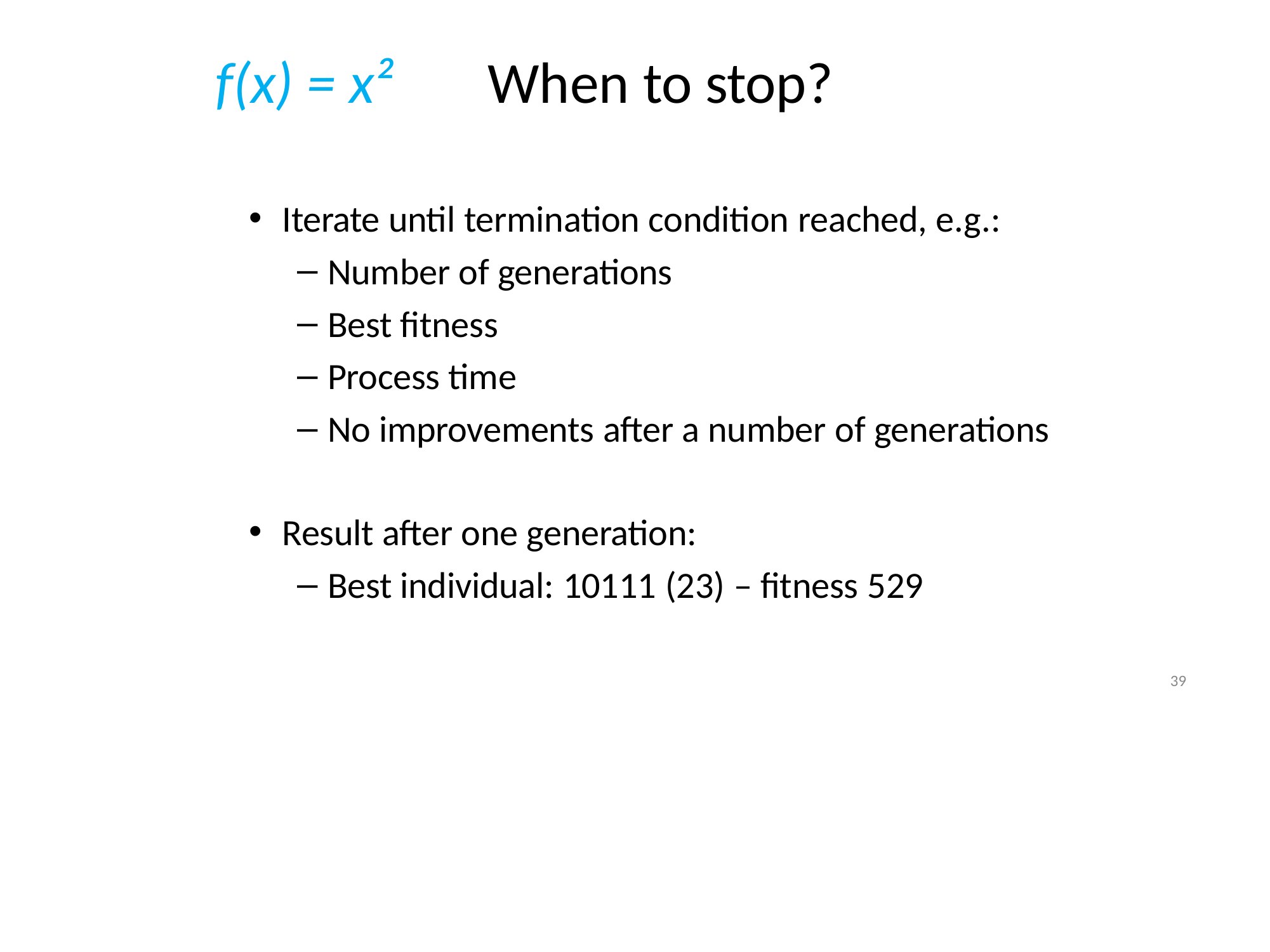

# f(x) = x²	When to stop?
Iterate until termination condition reached, e.g.:
Number of generations
Best fitness
Process time
No improvements after a number of generations

Result after one generation:
Best individual: 10111 (23) – fitness 529
39